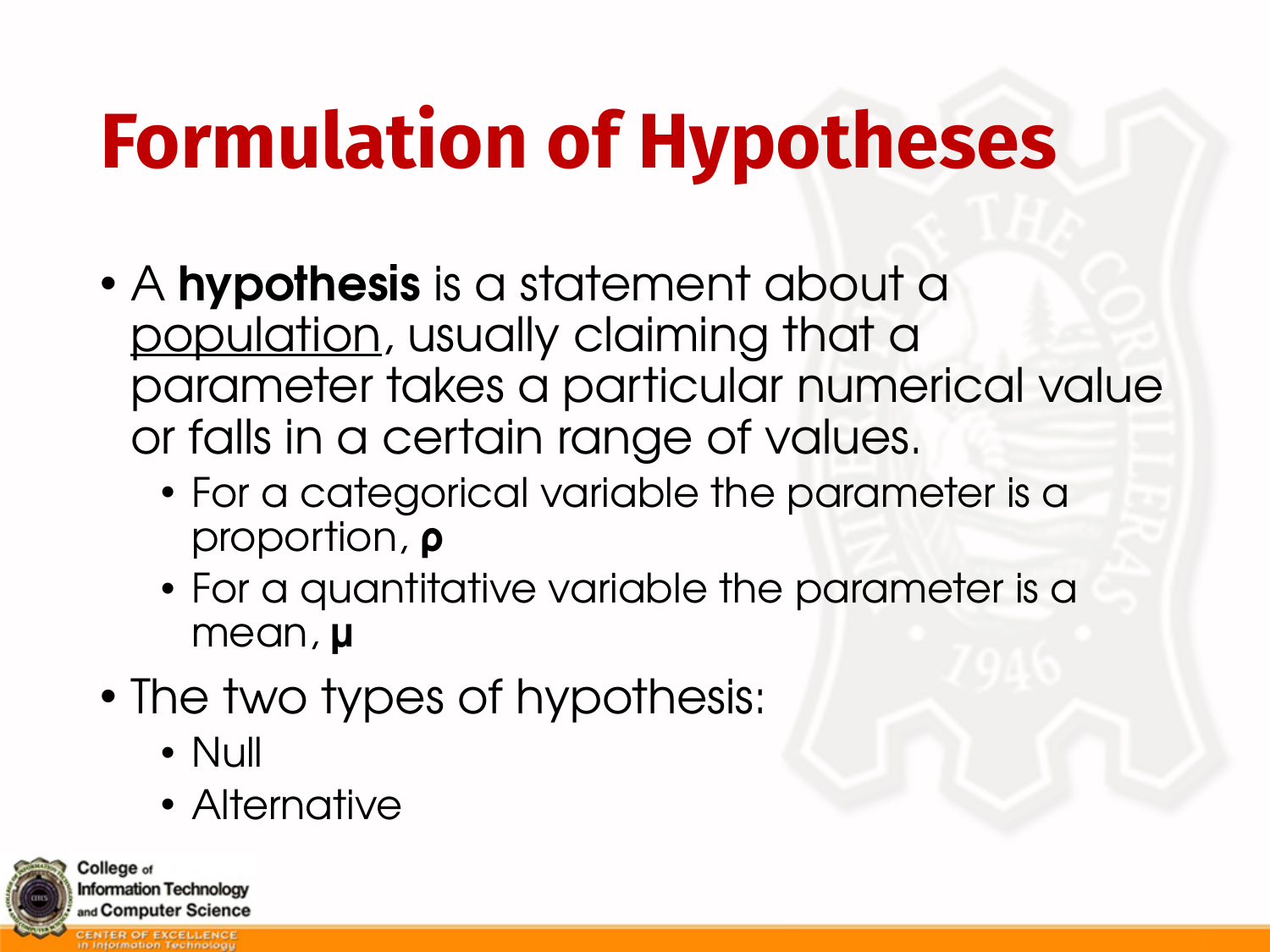

# Formulation of Hypotheses
A hypothesis is a statement about a population, usually claiming that a parameter takes a particular numerical value or falls in a certain range of values.
For a categorical variable the parameter is a proportion, ρ
For a quantitative variable the parameter is a mean, μ
The two types of hypothesis:
Null
Alternative